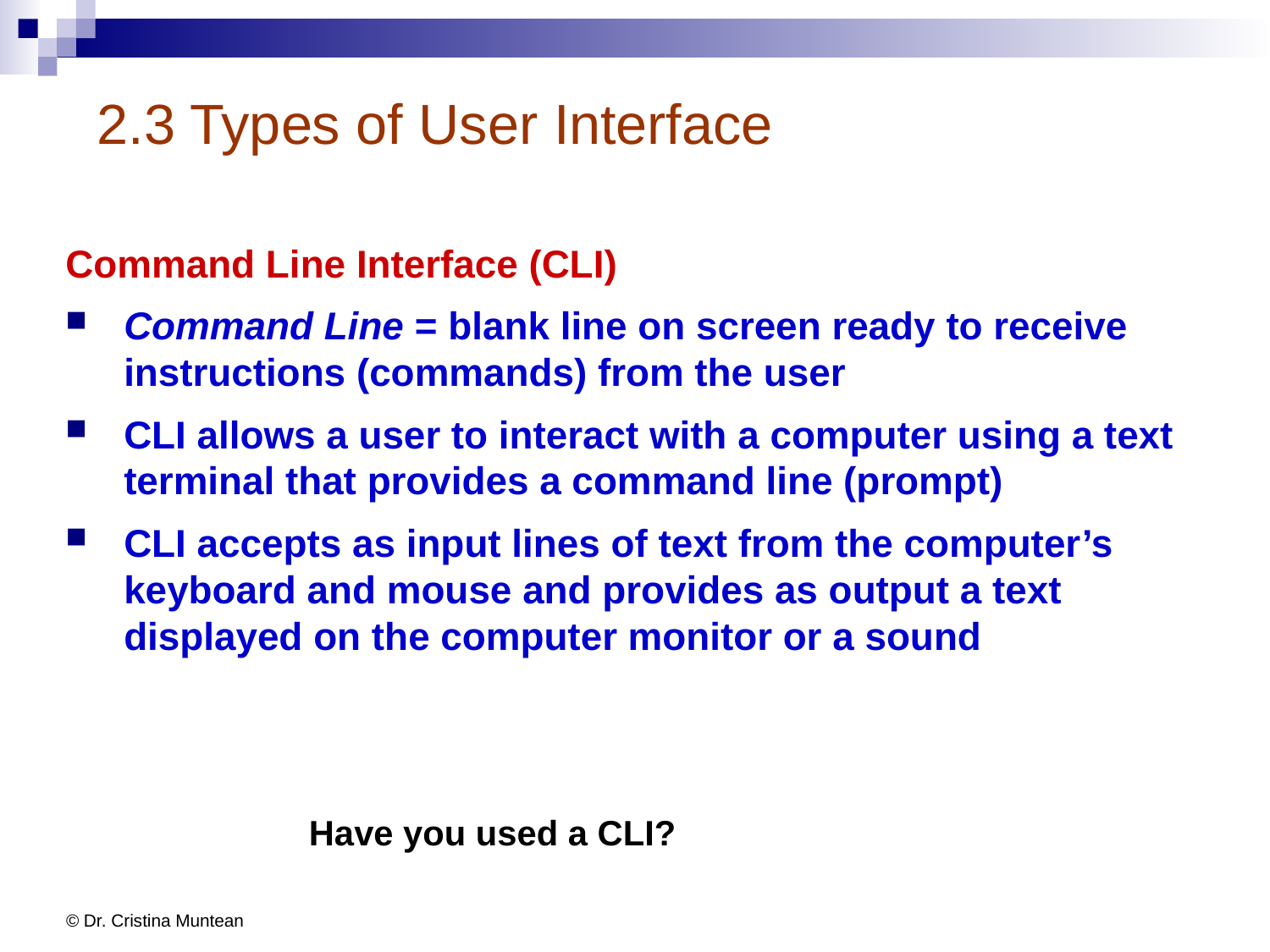

# 2.3 Types of User Interface
Command Line Interface (CLI)
Command Line = blank line on screen ready to receive  instructions (commands) from the user
CLI allows a user to interact with a computer using a text terminal that provides a command line (prompt)
CLI accepts as input lines of text from the computer’s keyboard and mouse and provides as output a text displayed on the computer monitor or a sound
Have you used a CLI?